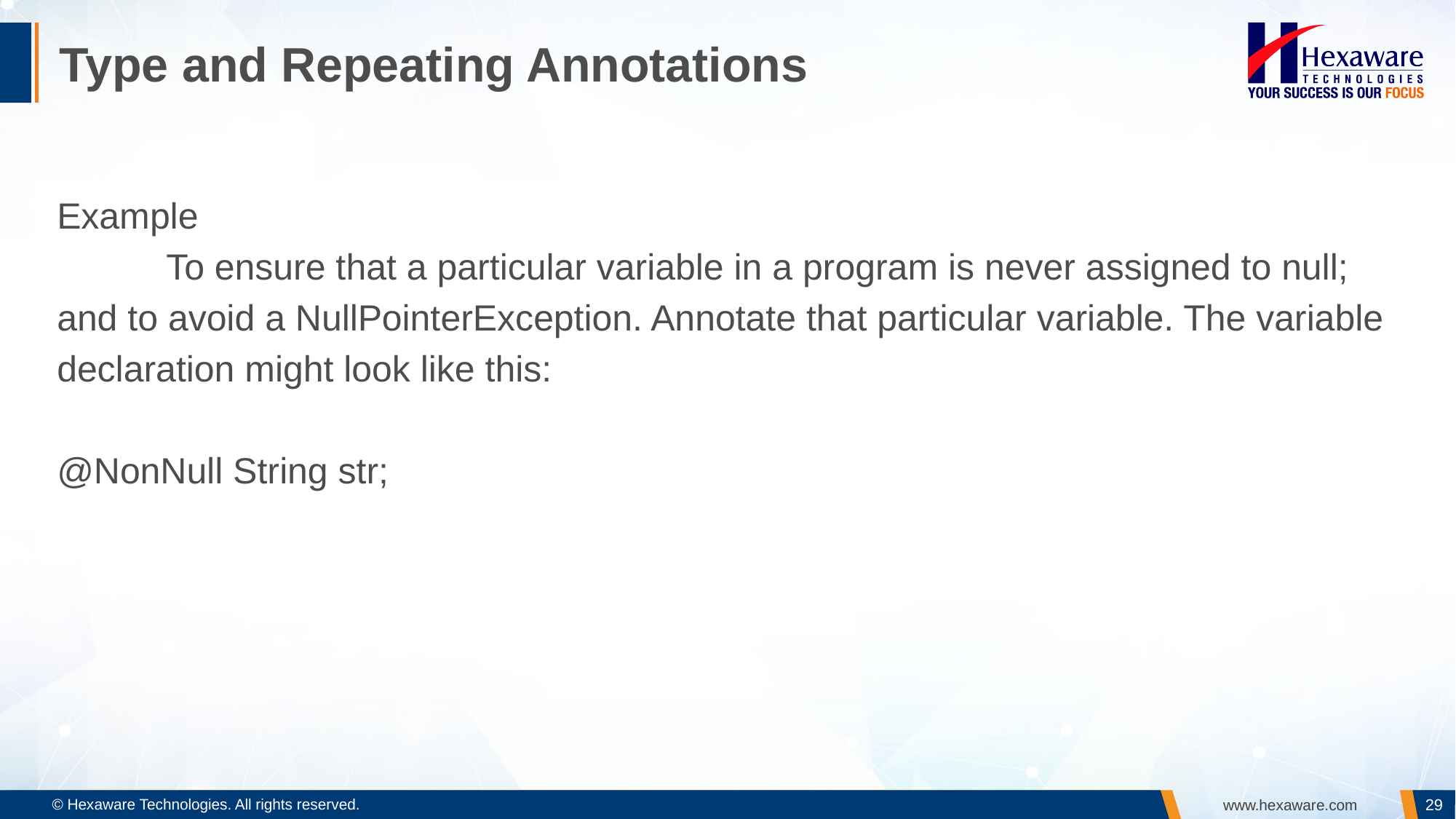

# Type and Repeating Annotations
Example
	To ensure that a particular variable in a program is never assigned to null;
and to avoid a NullPointerException. Annotate that particular variable. The variable
declaration might look like this:

@NonNull String str;